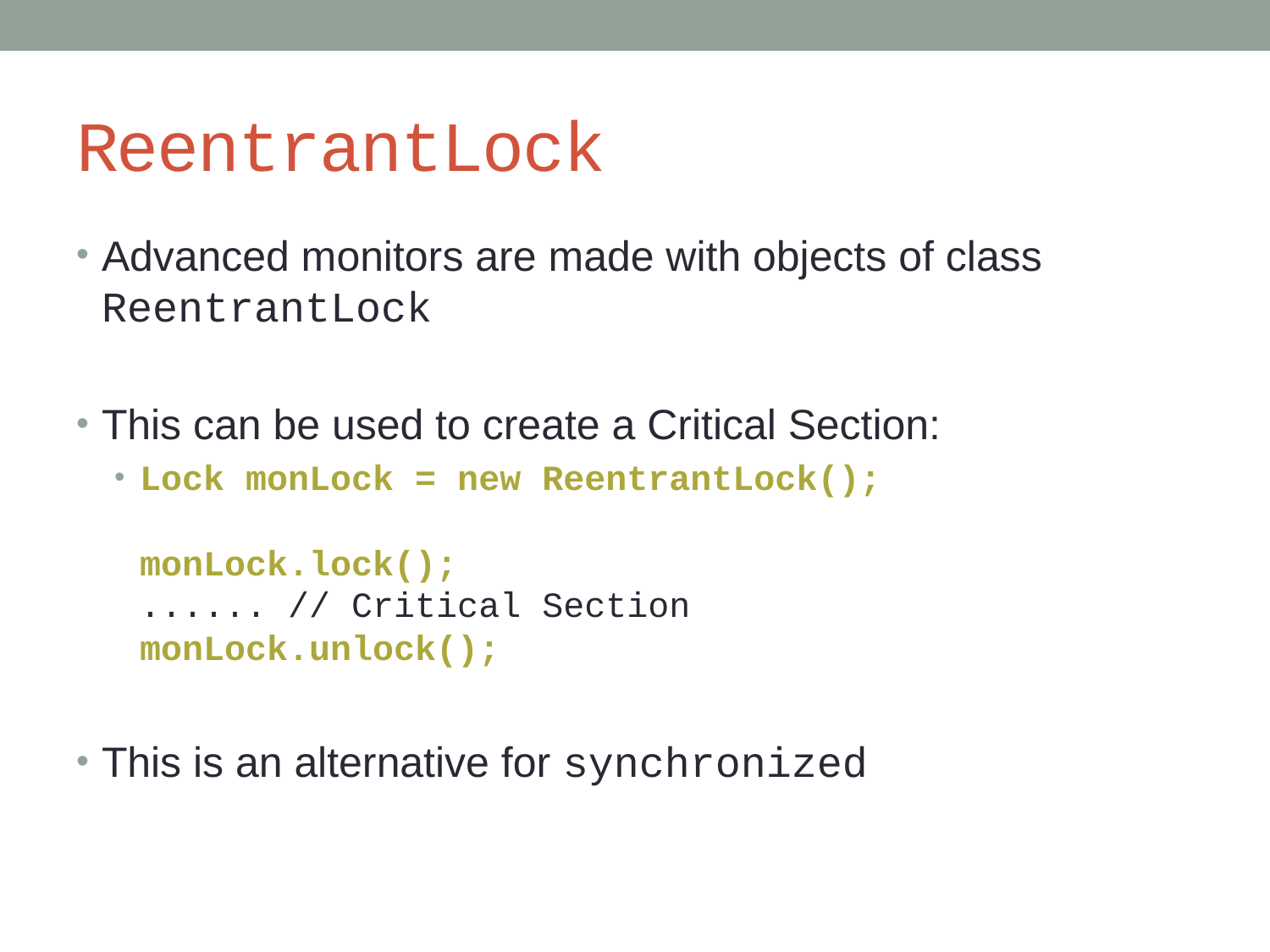

# ReentrantLock
Advanced monitors are made with objects of class ReentrantLock

This can be used to create a Critical Section:
Lock monLock = new ReentrantLock();
monLock.lock();
...... // Critical Section
monLock.unlock();

This is an alternative for synchronized